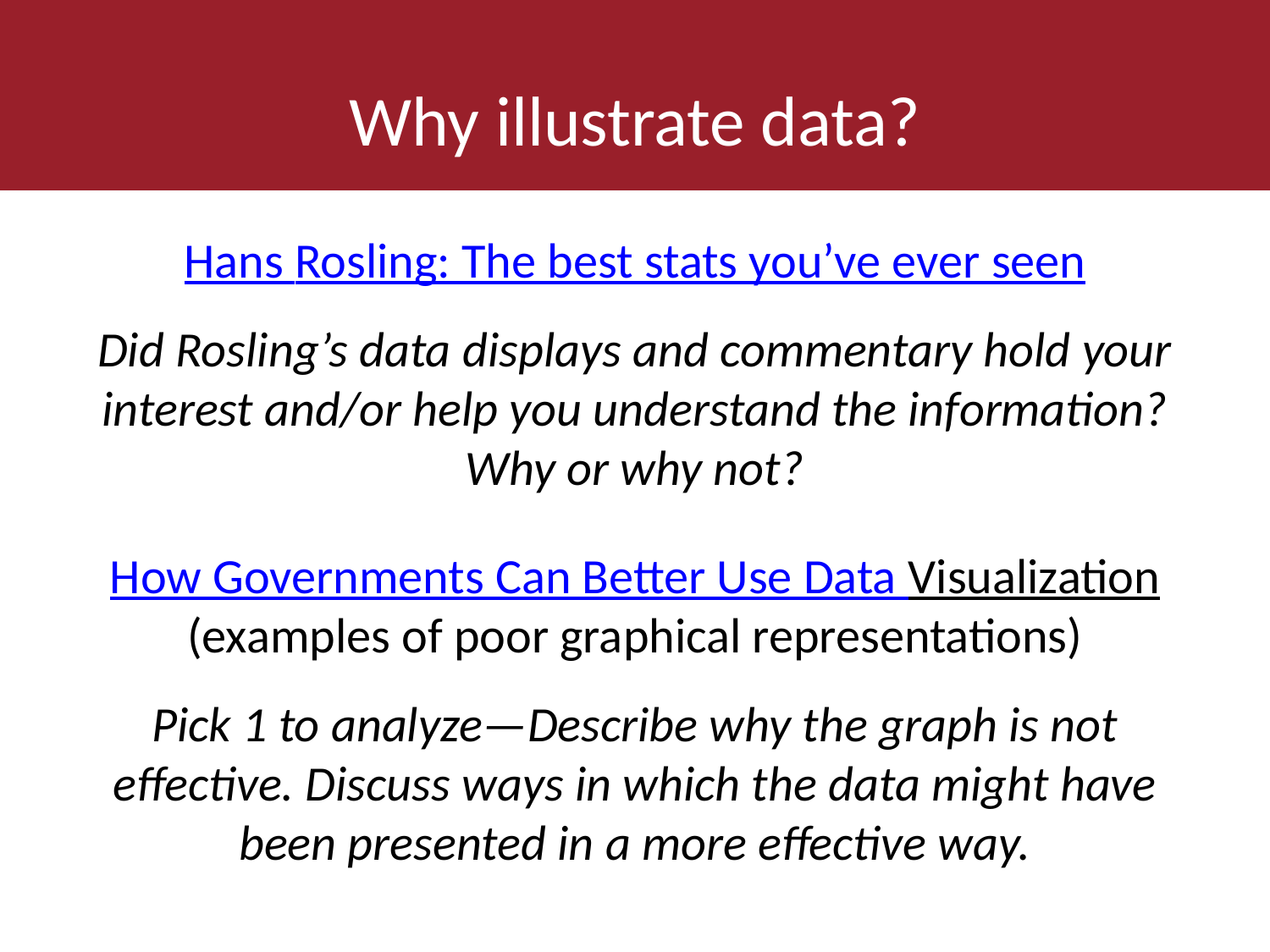

# Why illustrate data?
Hans Rosling: The best stats you’ve ever seen

Did Rosling’s data displays and commentary hold your interest and/or help you understand the information? Why or why not?

How Governments Can Better Use Data Visualization (examples of poor graphical representations)

Pick 1 to analyze—Describe why the graph is not effective. Discuss ways in which the data might have been presented in a more effective way.